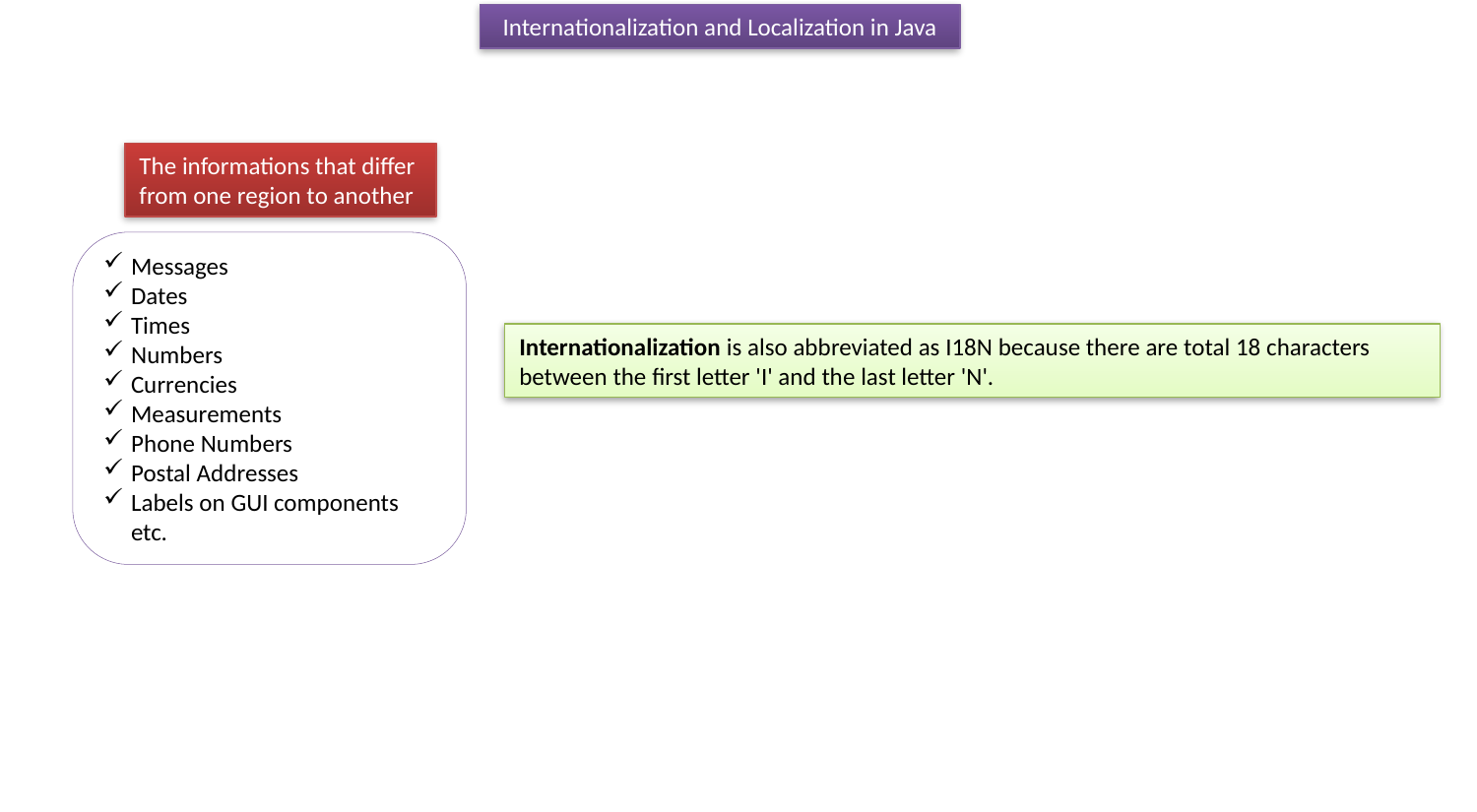

Internationalization and Localization in Java

The informations that differ
from one region to another

Messages
Dates
Times
Numbers
Currencies
Measurements
Phone Numbers
Postal Addresses
Labels on GUI components etc.

Internationalization is also abbreviated as I18N because there are total 18 characters between the first letter 'I' and the last letter 'N'.